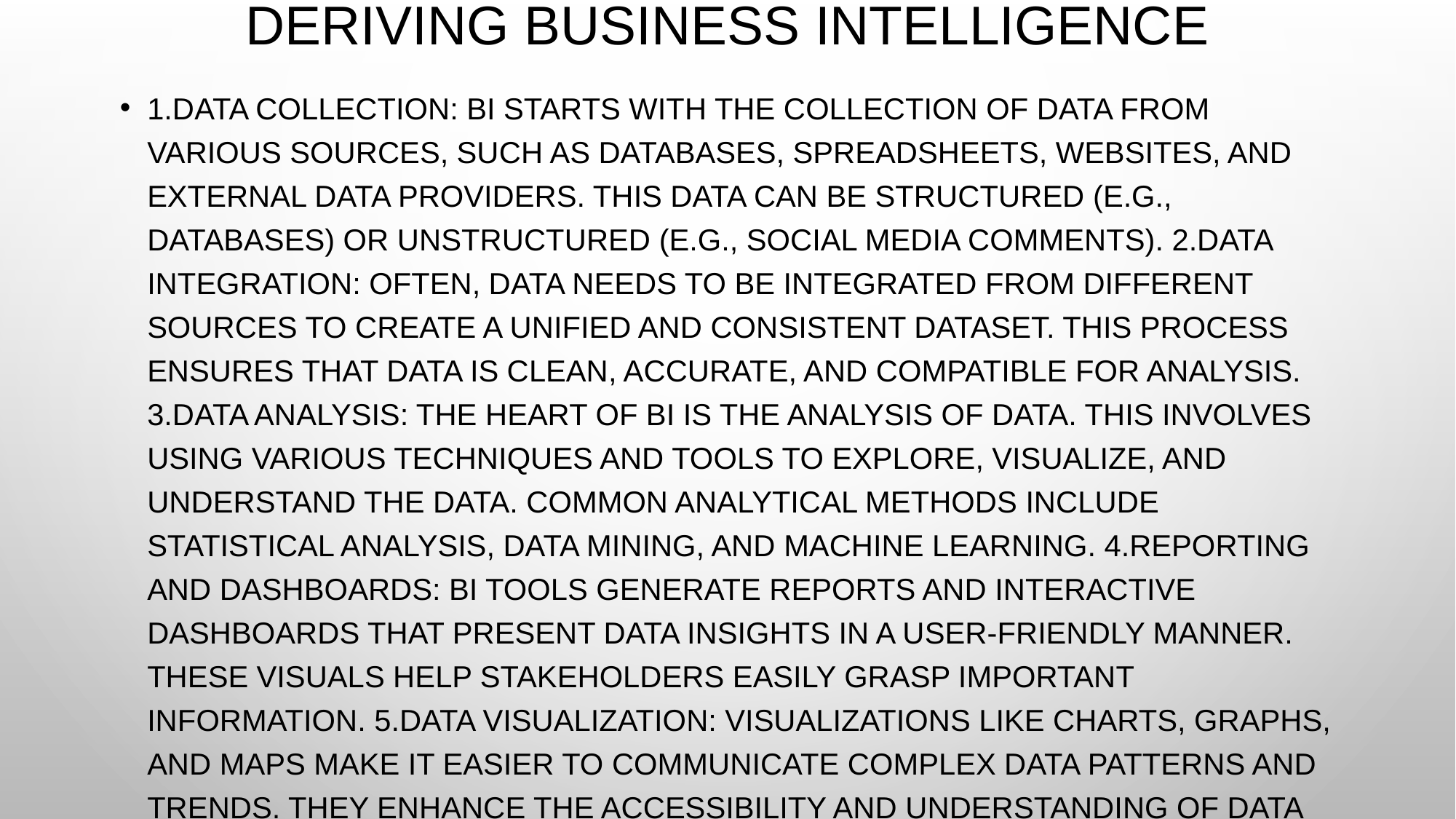

# Deriving Business Intelligence
1.Data Collection: BI starts with the collection of data from various sources, such as databases, spreadsheets, websites, and external data providers. This data can be structured (e.g., databases) or unstructured (e.g., social media comments). 2.Data Integration: Often, data needs to be integrated from different sources to create a unified and consistent dataset. This process ensures that data is clean, accurate, and compatible for analysis. 3.Data Analysis: The heart of BI is the analysis of data. This involves using various techniques and tools to explore, visualize, and understand the data. Common analytical methods include statistical analysis, data mining, and machine learning. 4.Reporting and Dashboards: BI tools generate reports and interactive dashboards that present data insights in a user-friendly manner. These visuals help stakeholders easily grasp important information. 5.Data Visualization: Visualizations like charts, graphs, and maps make it easier to communicate complex data patterns and trends. They enhance the accessibility and understanding of data for decision-makers. 6.Business Insights: Through data analysis and visualization, BI uncovers meaningful insights, such as sales trends, customer behavior, and operational efficiencies. These insights can answer specific business questions and drive informed decisions. 7.Decision-Making: Armed with actionable insights, organizations can make data-driven decisions to optimize operations, improve processes, allocate resources efficiently, and identify growth opportunities. 8.Continuous Monitoring: BI is an ongoing process. Organizations need to continually collect, analyze, and monitor data to adapt to changing market conditions and ensure that their strategies remain effective. 9.Predictive Analytics: Some BI applications go beyond historical data analysis to predict future trends and outcomes. This can help businesses proactively address challenges and seize opportunities. 10.Business Strategy: BI influences the formulation of long-term business strategies. By identifying strengths and weaknesses, organizations can align their goals with data-driven strategies for growth and competitiveness.